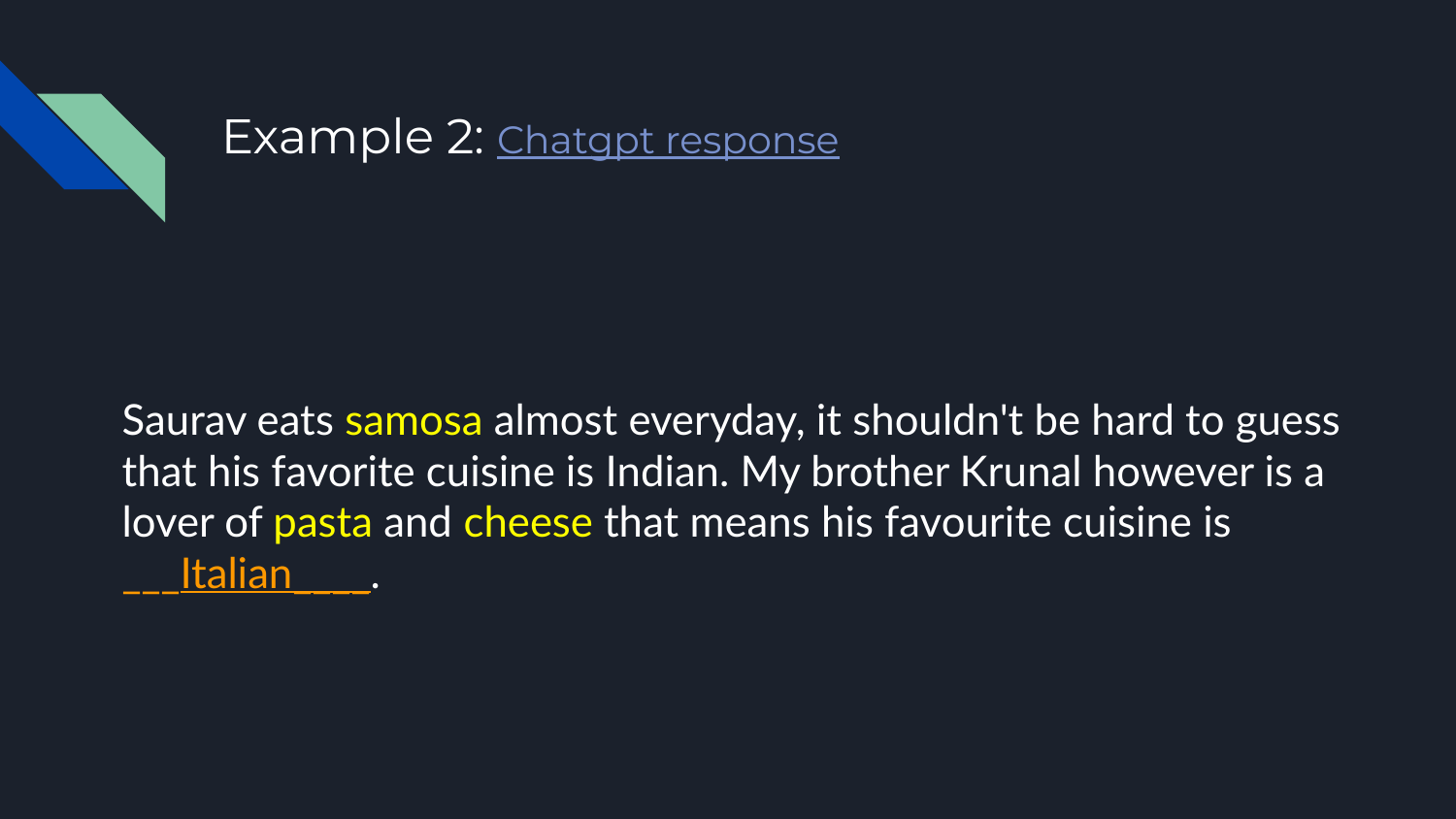

# Example 2: Chatgpt response
Saurav eats samosa almost everyday, it shouldn't be hard to guess that his favorite cuisine is Indian. My brother Krunal however is a lover of pasta and cheese that means his favourite cuisine is ___Italian____.